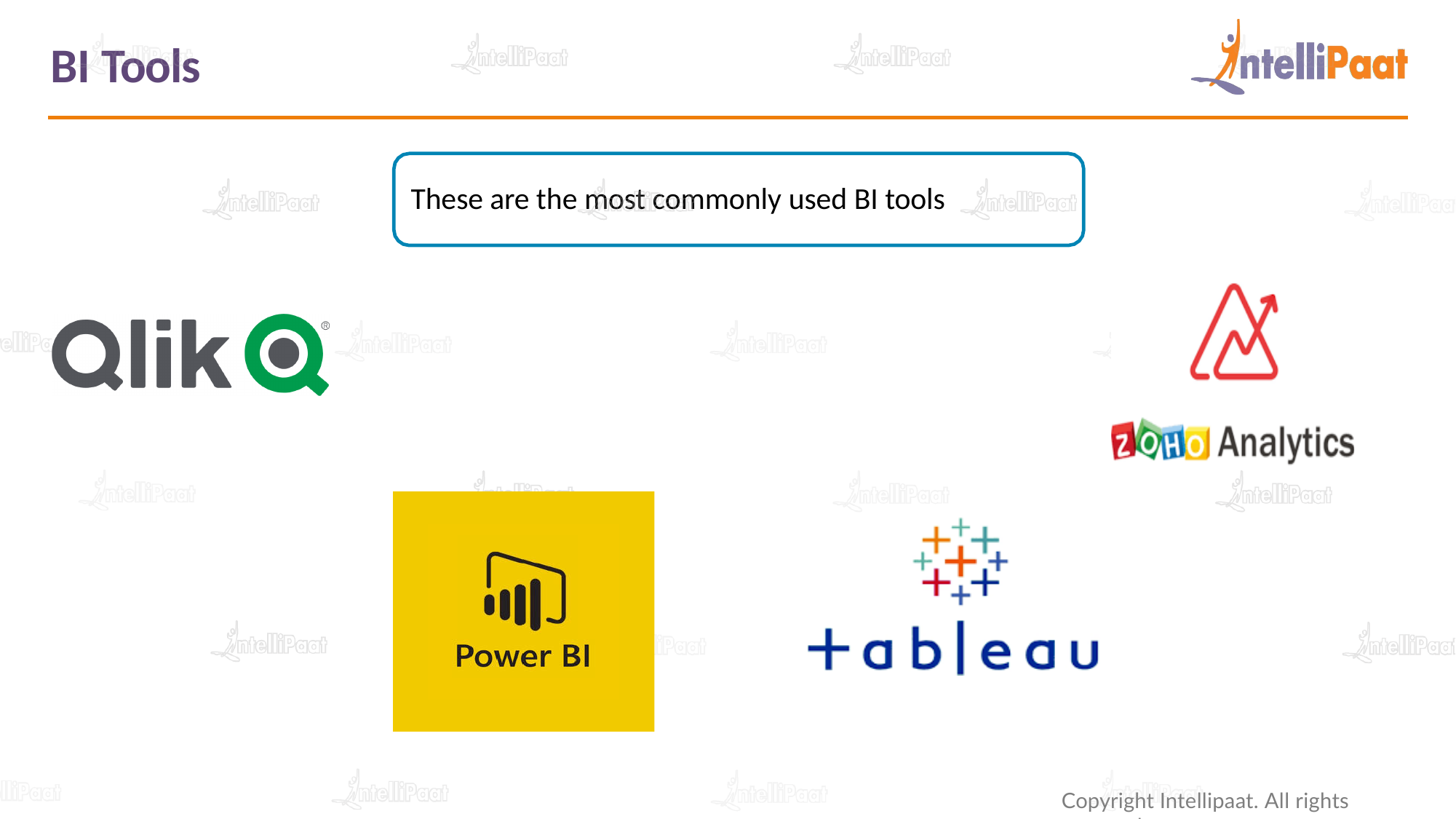

BI Tools

These are the most commonly used BI tools

Copyright Intellipaat. All rights reserved.